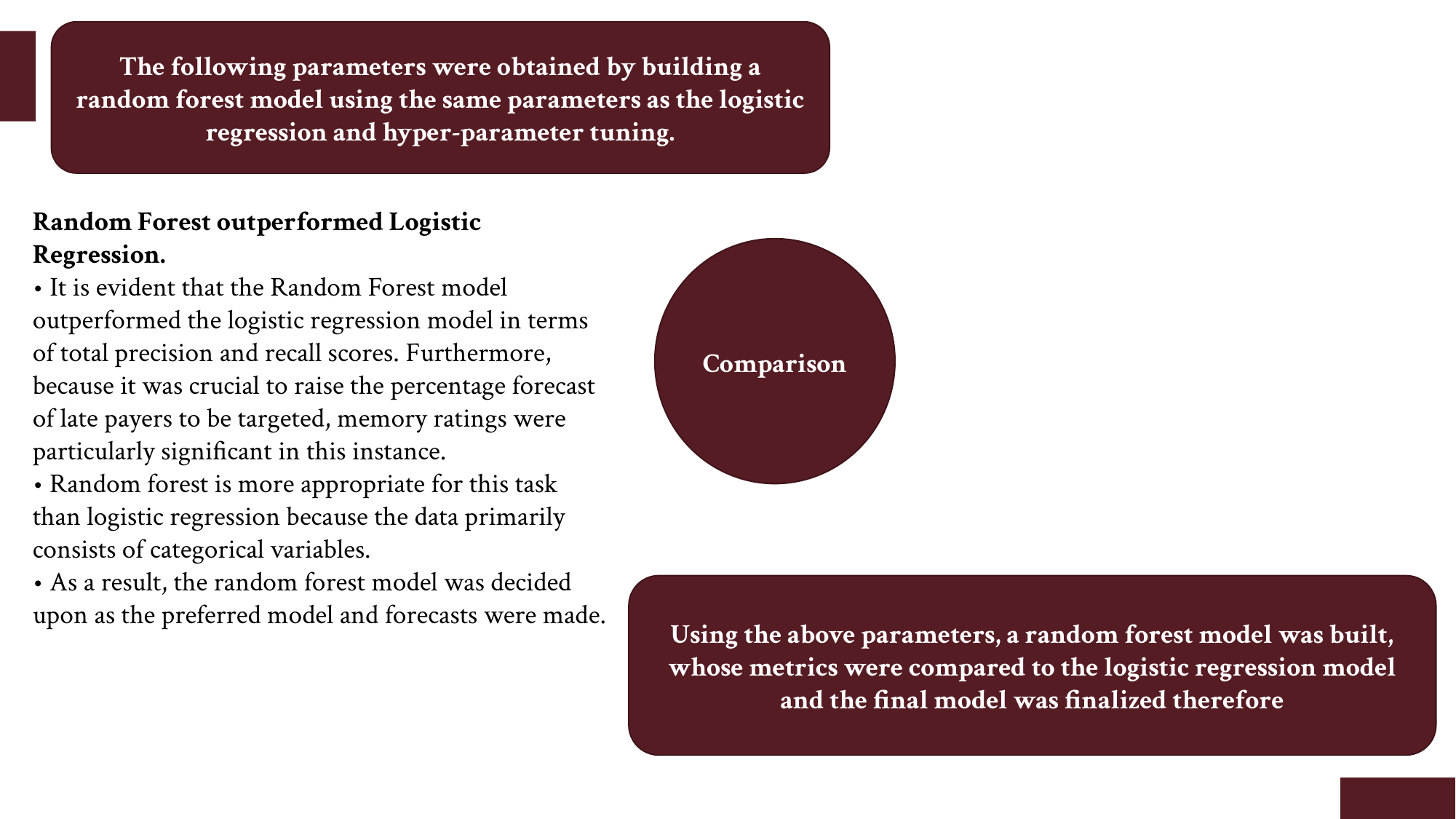

The following parameters were obtained by building a random forest model using the same parameters as the logistic regression and hyper-parameter tuning.
Random Forest outperformed Logistic Regression.
• It is evident that the Random Forest model outperformed the logistic regression model in terms of total precision and recall scores. Furthermore, because it was crucial to raise the percentage forecast of late payers to be targeted, memory ratings were particularly significant in this instance.
• Random forest is more appropriate for this task than logistic regression because the data primarily consists of categorical variables.
• As a result, the random forest model was decided upon as the preferred model and forecasts were made.
Comparison
Using the above parameters, a random forest model was built, whose metrics were compared to the logistic regression model and the final model was finalized therefore